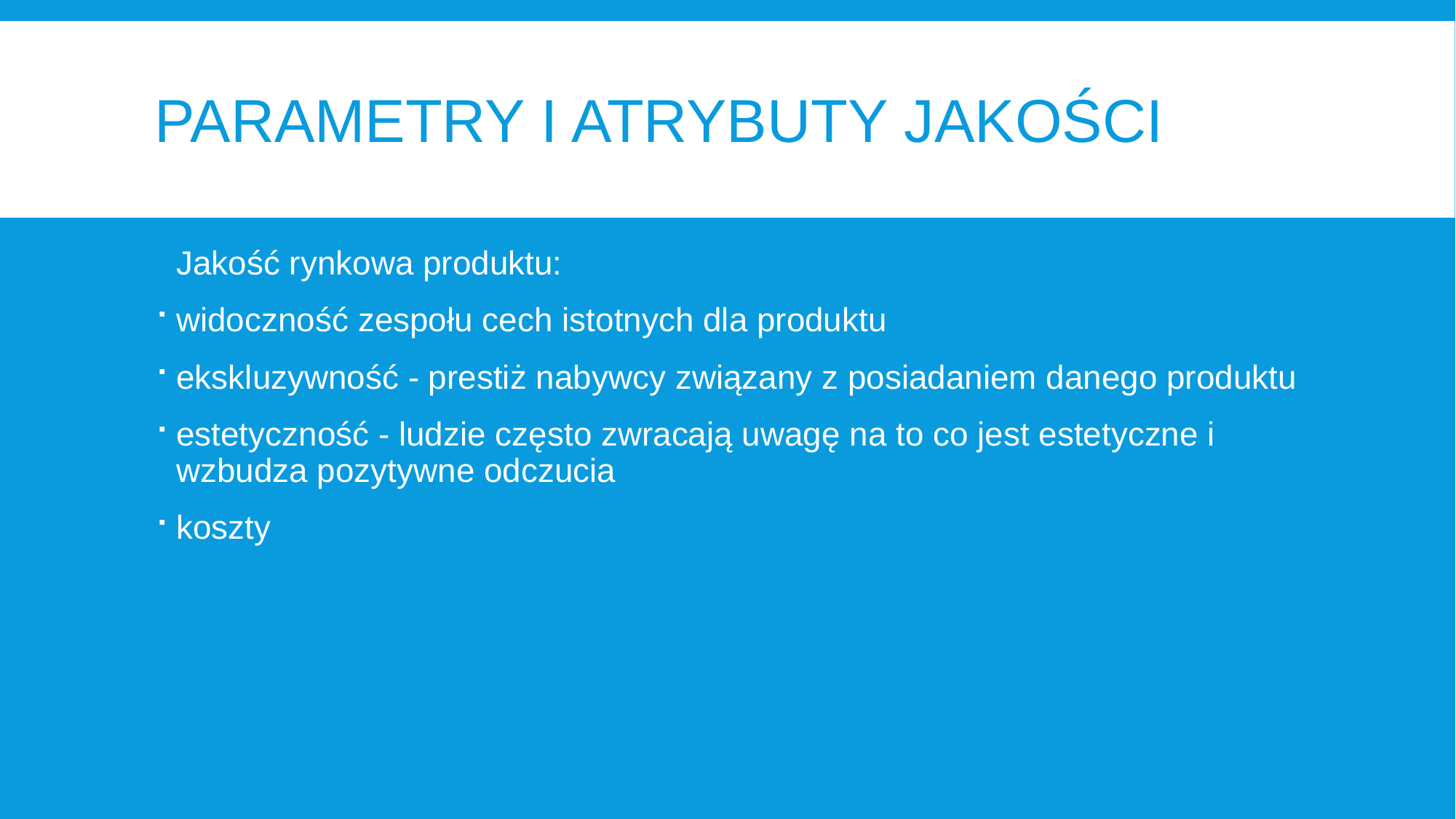

# Parametry i atrybuty jakości
 	Jakość rynkowa produktu:
widoczność zespołu cech istotnych dla produktu
ekskluzywność - prestiż nabywcy związany z posiadaniem danego produktu
estetyczność - ludzie często zwracają uwagę na to co jest estetyczne i wzbudza pozytywne odczucia
koszty